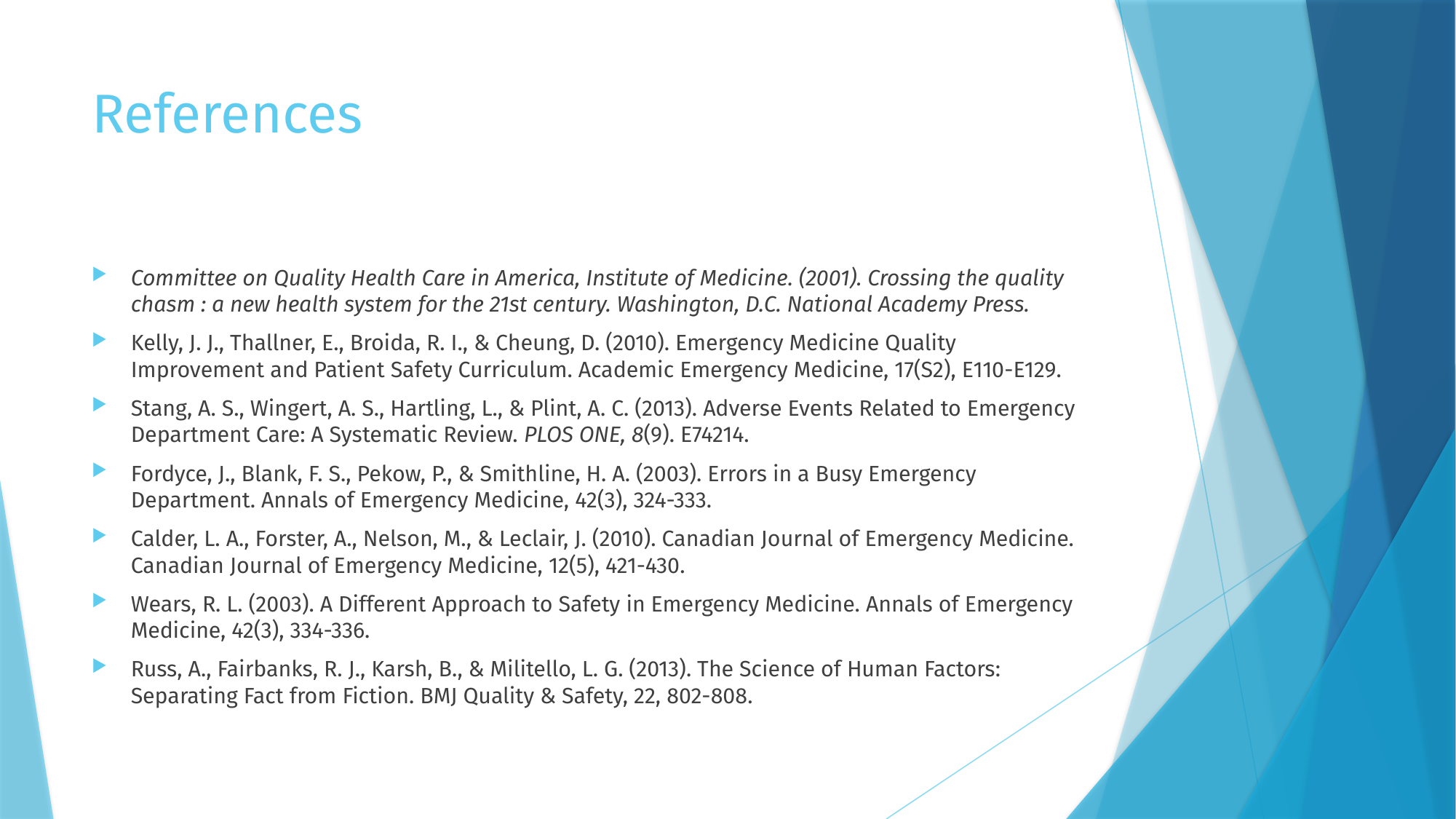

# References
Committee on Quality Health Care in America, Institute of Medicine. (2001). Crossing the quality chasm : a new health system for the 21st century. Washington, D.C. National Academy Press.
Kelly, J. J., Thallner, E., Broida, R. I., & Cheung, D. (2010). Emergency Medicine Quality Improvement and Patient Safety Curriculum. Academic Emergency Medicine, 17(S2), E110-E129.
Stang, A. S., Wingert, A. S., Hartling, L., & Plint, A. C. (2013). Adverse Events Related to Emergency Department Care: A Systematic Review. PLOS ONE, 8(9). E74214.
Fordyce, J., Blank, F. S., Pekow, P., & Smithline, H. A. (2003). Errors in a Busy Emergency Department. Annals of Emergency Medicine, 42(3), 324-333.
Calder, L. A., Forster, A., Nelson, M., & Leclair, J. (2010). Canadian Journal of Emergency Medicine. Canadian Journal of Emergency Medicine, 12(5), 421-430.
Wears, R. L. (2003). A Different Approach to Safety in Emergency Medicine. Annals of Emergency Medicine, 42(3), 334-336.
Russ, A., Fairbanks, R. J., Karsh, B., & Militello, L. G. (2013). The Science of Human Factors: Separating Fact from Fiction. BMJ Quality & Safety, 22, 802-808.